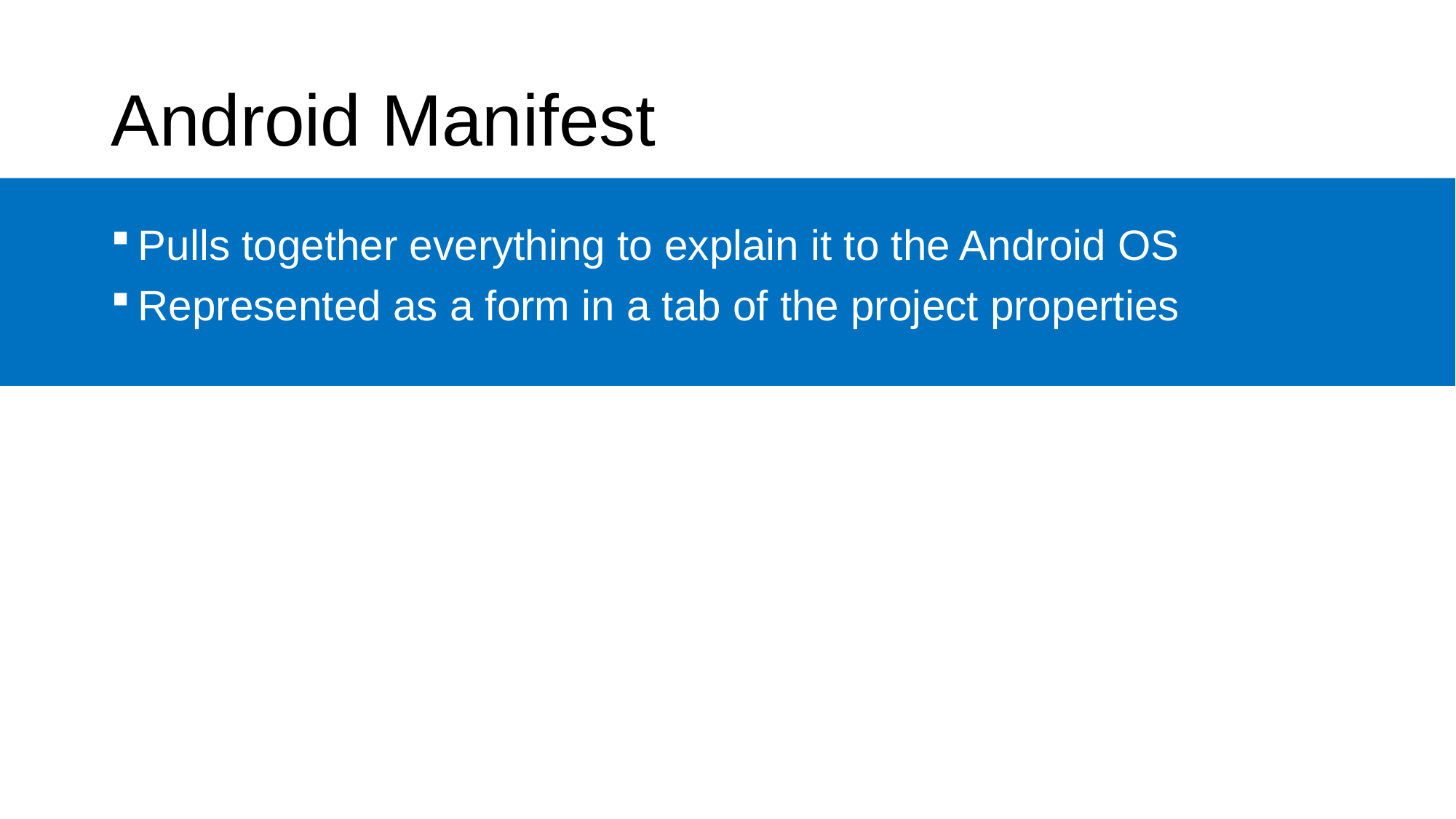

# Android Manifest

Pulls together everything to explain it to the Android OS
Represented as a form in a tab of the project properties